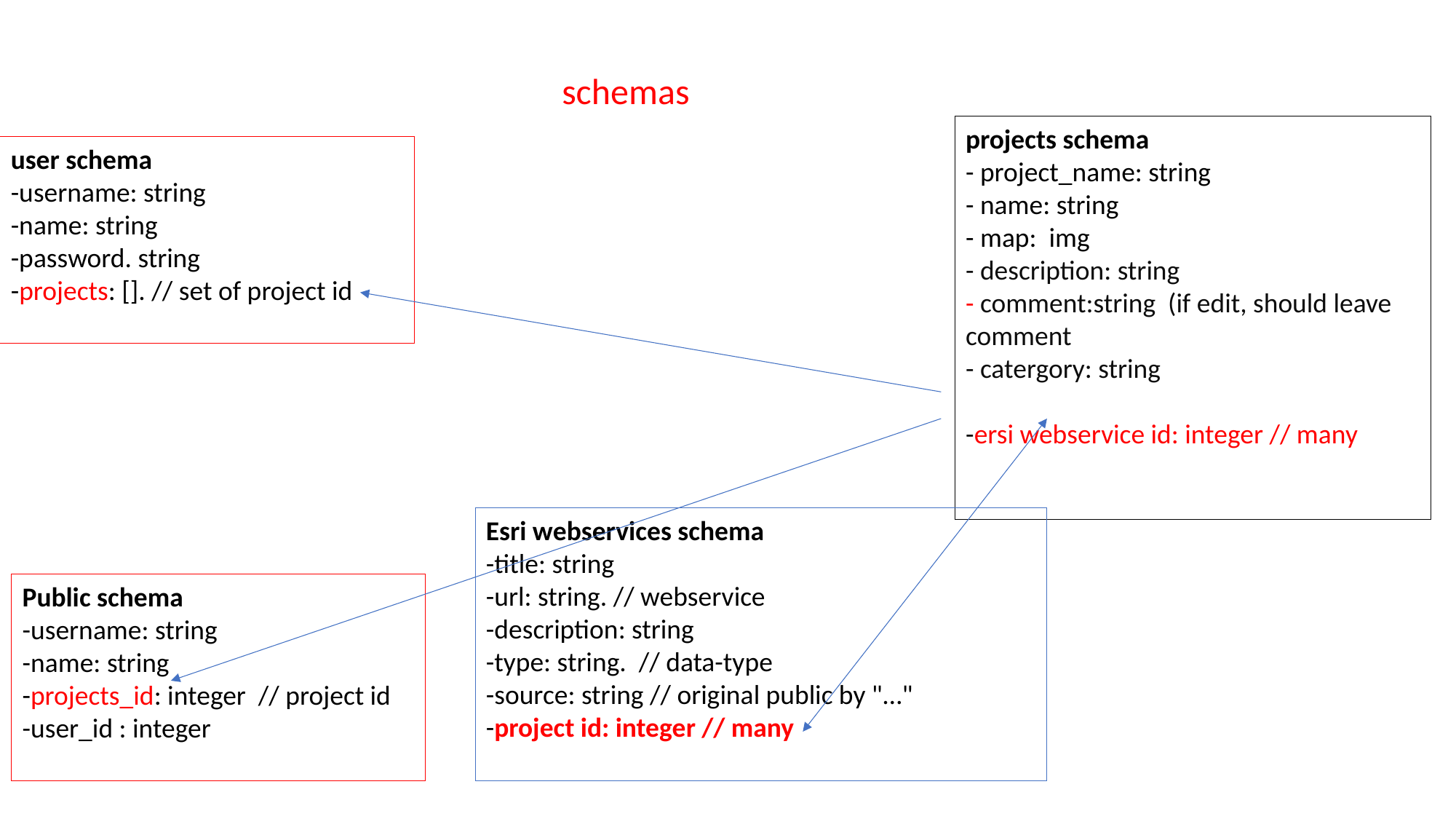

# schemas
projects schema
- project_name: string
- name: string
- map:  img
- description: string
- comment:string  (if edit, should leave comment
- catergory: string

-ersi webservice id: integer // many

user schema
-username: string
-name: string
-password. string
-projects: []. // set of project id

Esri webservices schema
-title: string
-url: string. // webservice
-description: string
-type: string.  // data-type
-source: string // original public by "…"
-project id: integer // many

Public schema
-username: string
-name: string
-projects_id: integer  // project id
-user_id : integer